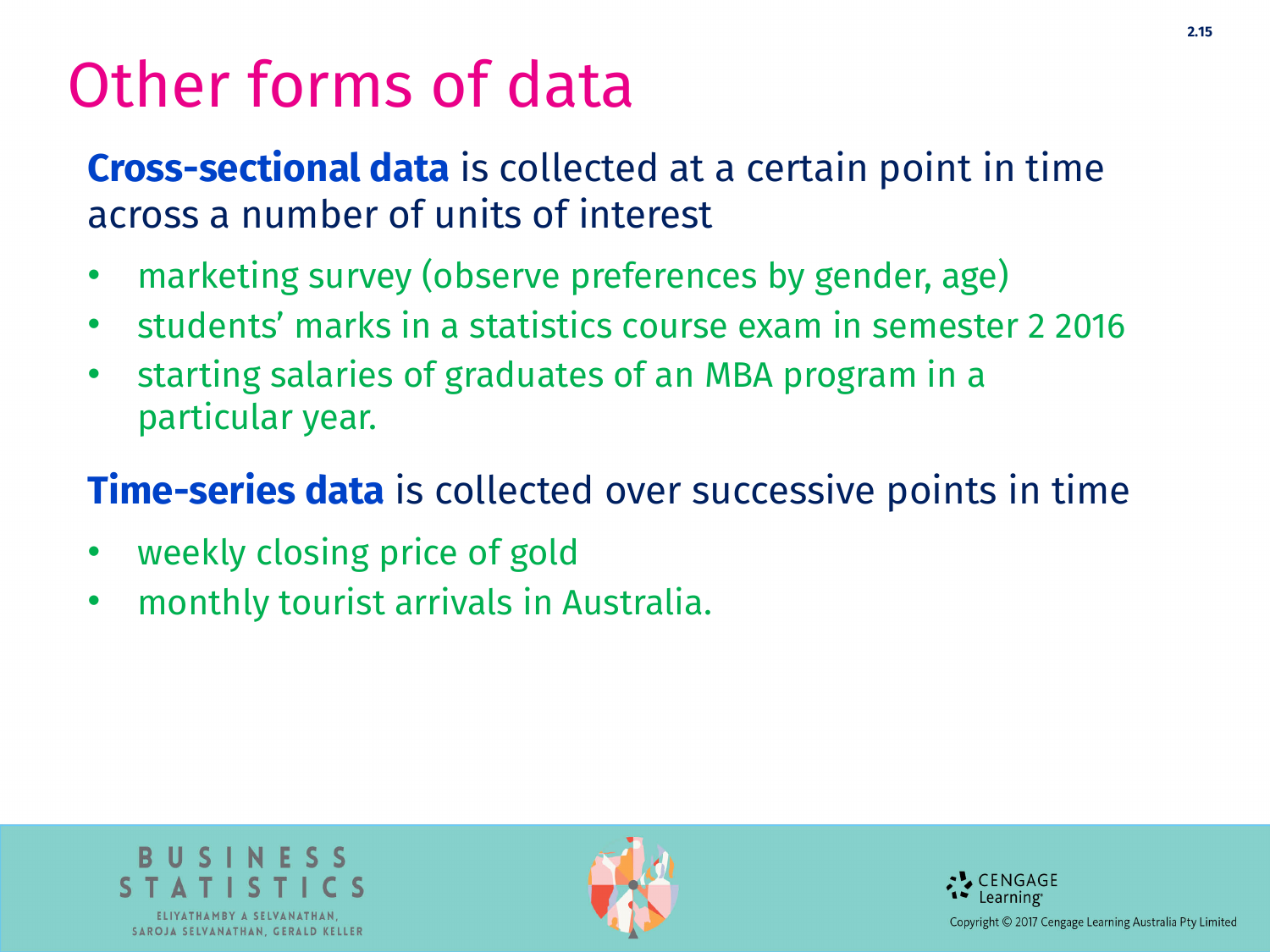

2.15
# Other forms of data
Cross-sectional data is collected at a certain point in time across a number of units of interest
marketing survey (observe preferences by gender, age)
students’ marks in a statistics course exam in semester 2 2016
starting salaries of graduates of an MBA program in a particular year.
Time-series data is collected over successive points in time
weekly closing price of gold
monthly tourist arrivals in Australia.